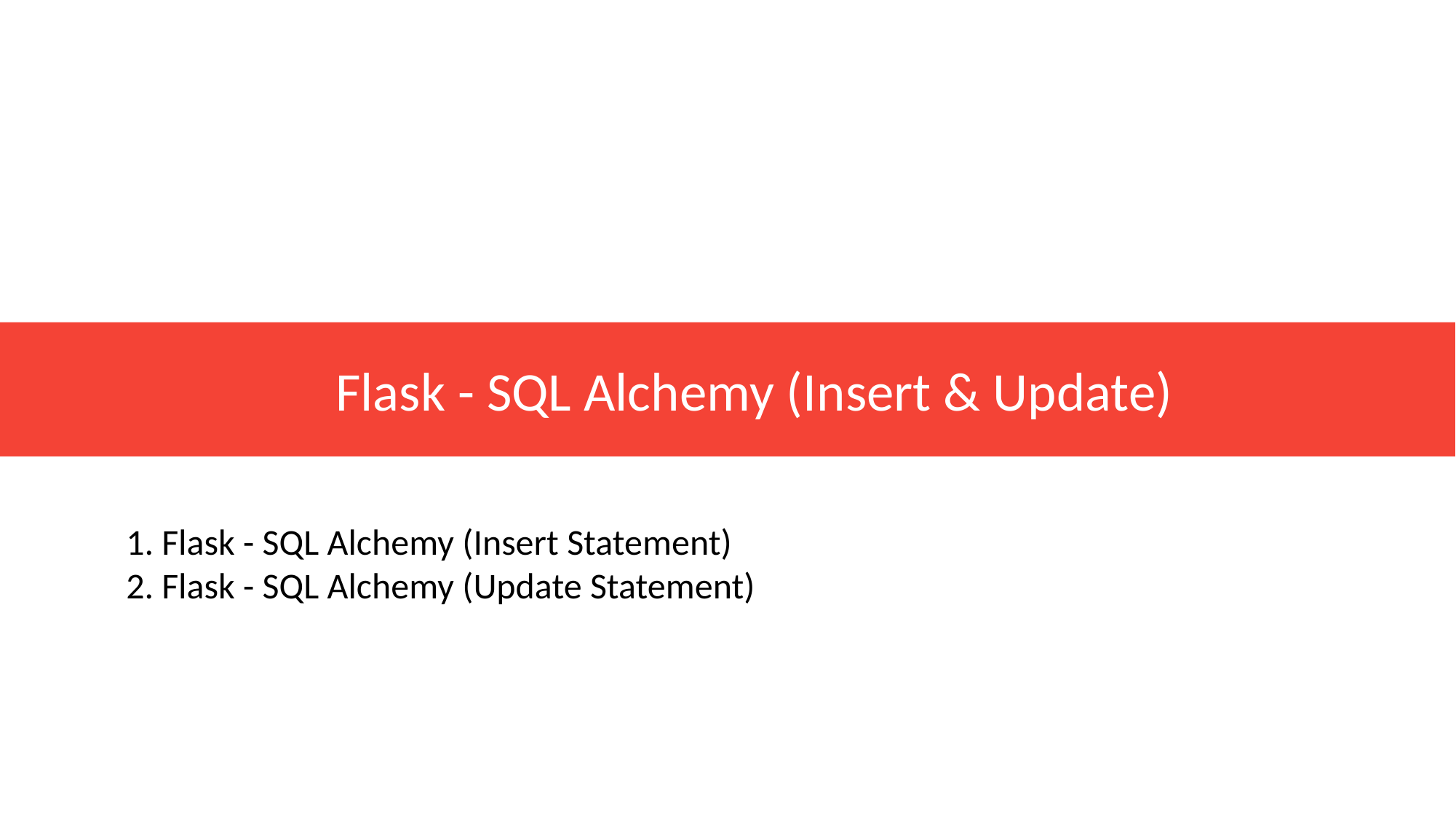

Flask - SQL Alchemy (Insert & Update)
1. Flask - SQL Alchemy (Insert Statement)
2. Flask - SQL Alchemy (Update Statement)